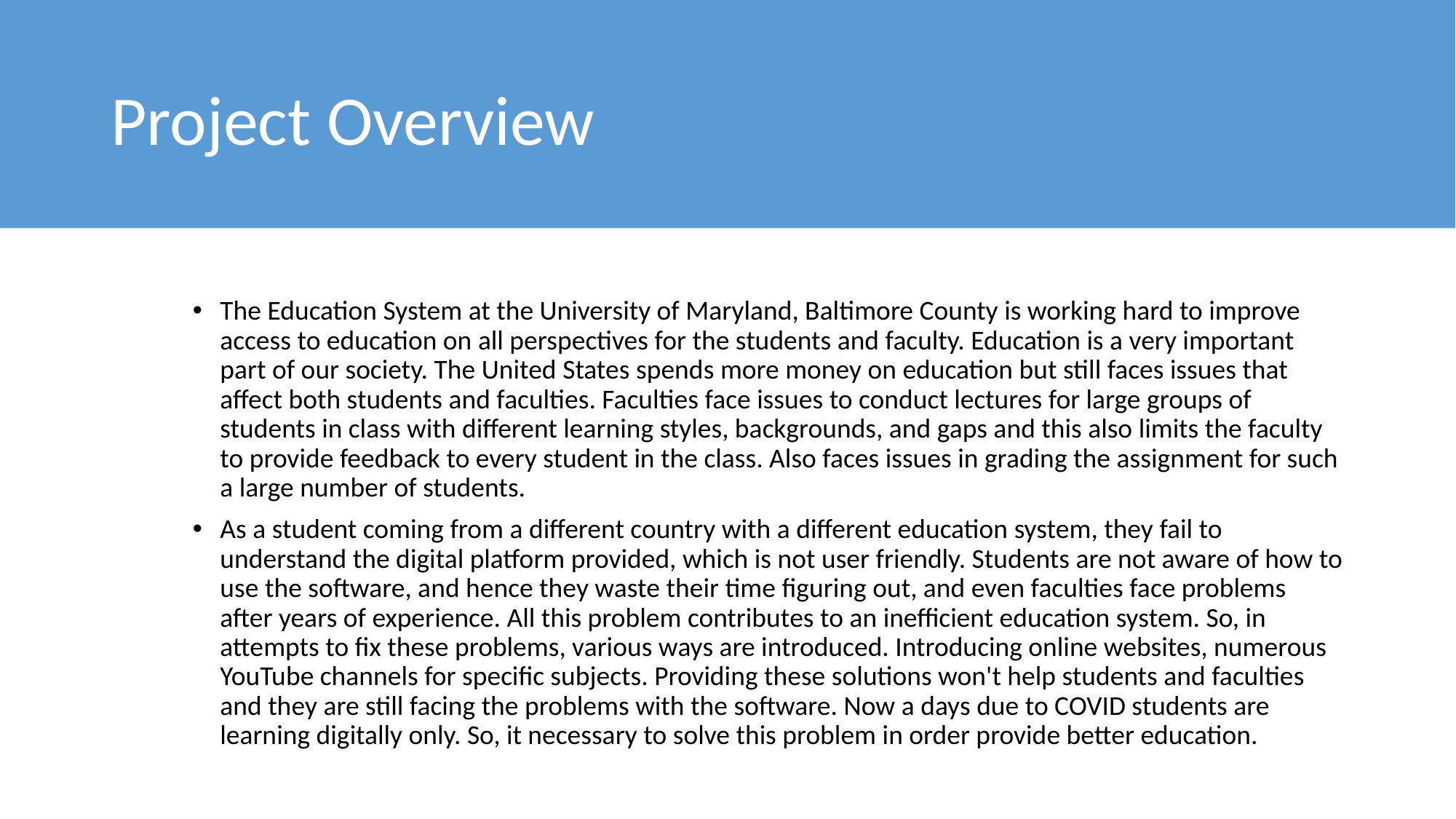

# Project Overview
The Education System at the University of Maryland, Baltimore County is working hard to improve access to education on all perspectives for the students and faculty. Education is a very important part of our society. The United States spends more money on education but still faces issues that affect both students and faculties. Faculties face issues to conduct lectures for large groups of students in class with different learning styles, backgrounds, and gaps and this also limits the faculty to provide feedback to every student in the class. Also faces issues in grading the assignment for such a large number of students.
As a student coming from a different country with a different education system, they fail to understand the digital platform provided, which is not user friendly. Students are not aware of how to use the software, and hence they waste their time figuring out, and even faculties face problems after years of experience. All this problem contributes to an inefficient education system. So, in attempts to fix these problems, various ways are introduced. Introducing online websites, numerous YouTube channels for specific subjects. Providing these solutions won't help students and faculties and they are still facing the problems with the software. Now a days due to COVID students are learning digitally only. So, it necessary to solve this problem in order provide better education.